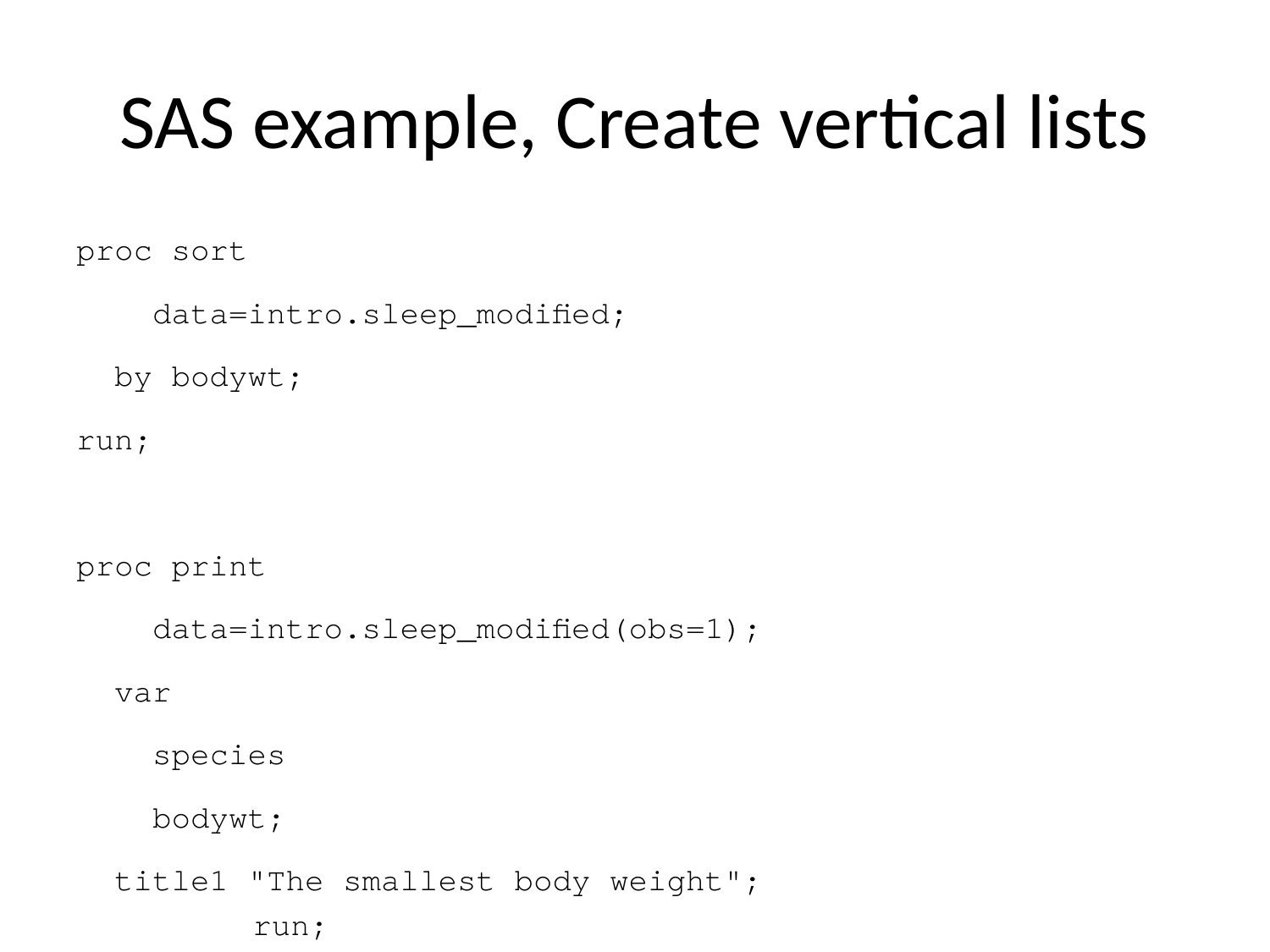

# SAS example, Create vertical lists
proc sort
    data=intro.sleep_modified;
  by bodywt;
run;

proc print
    data=intro.sleep_modified(obs=1);
  var
    species
    bodywt;
  title1 "The smallest body weight";
run;